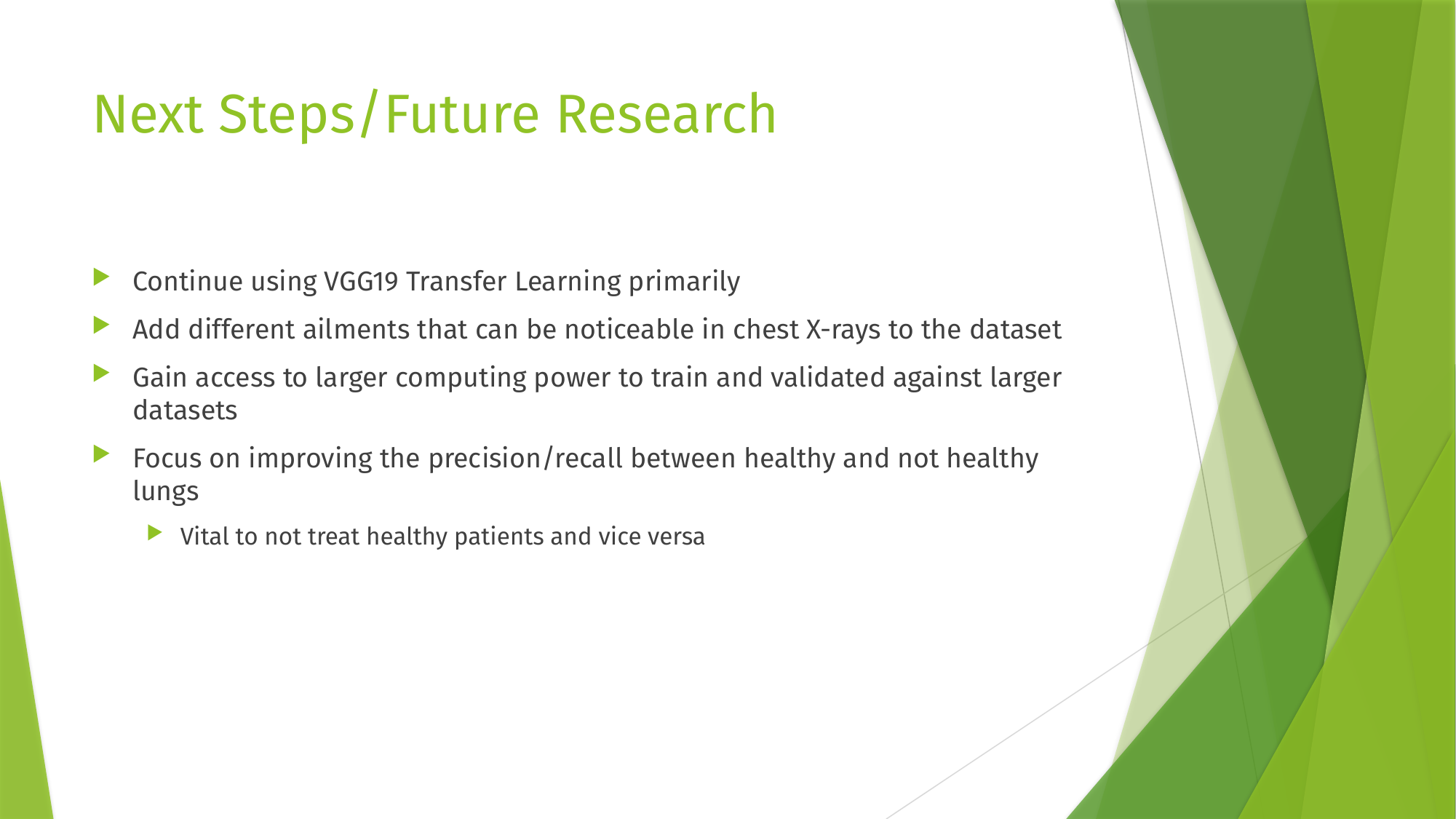

# Next Steps/Future Research
Continue using VGG19 Transfer Learning primarily
Add different ailments that can be noticeable in chest X-rays to the dataset
Gain access to larger computing power to train and validated against larger datasets
Focus on improving the precision/recall between healthy and not healthy lungs
Vital to not treat healthy patients and vice versa